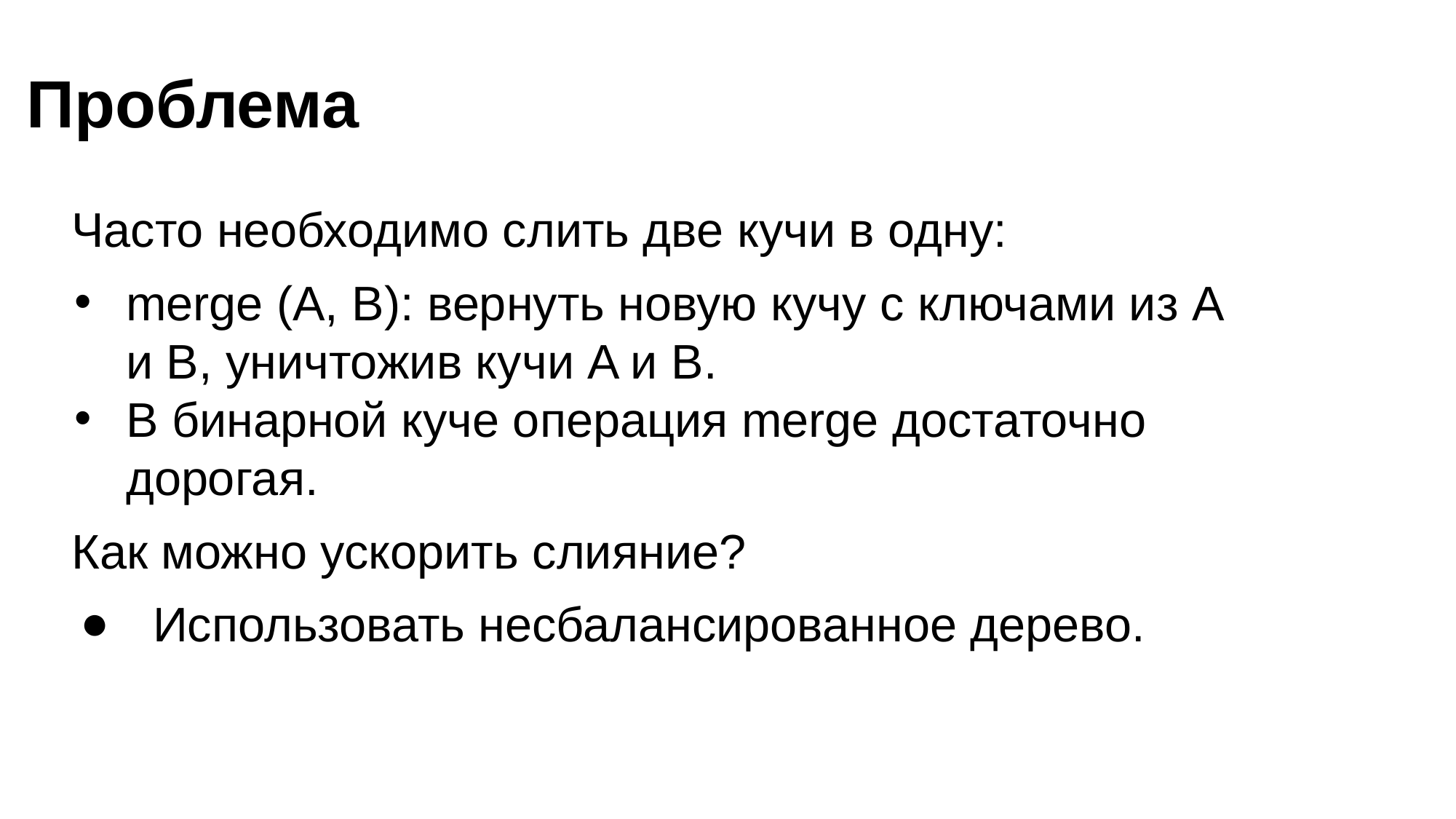

Проблема

Часто необходимо слить две кучи в одну:
merge (A, B): вернуть новую кучу с ключами из A и B, уничтожив кучи A и B.
В бинарной куче операция merge достаточно дорогая.
Как можно ускорить слияние?
  Использовать несбалансированное дерево.